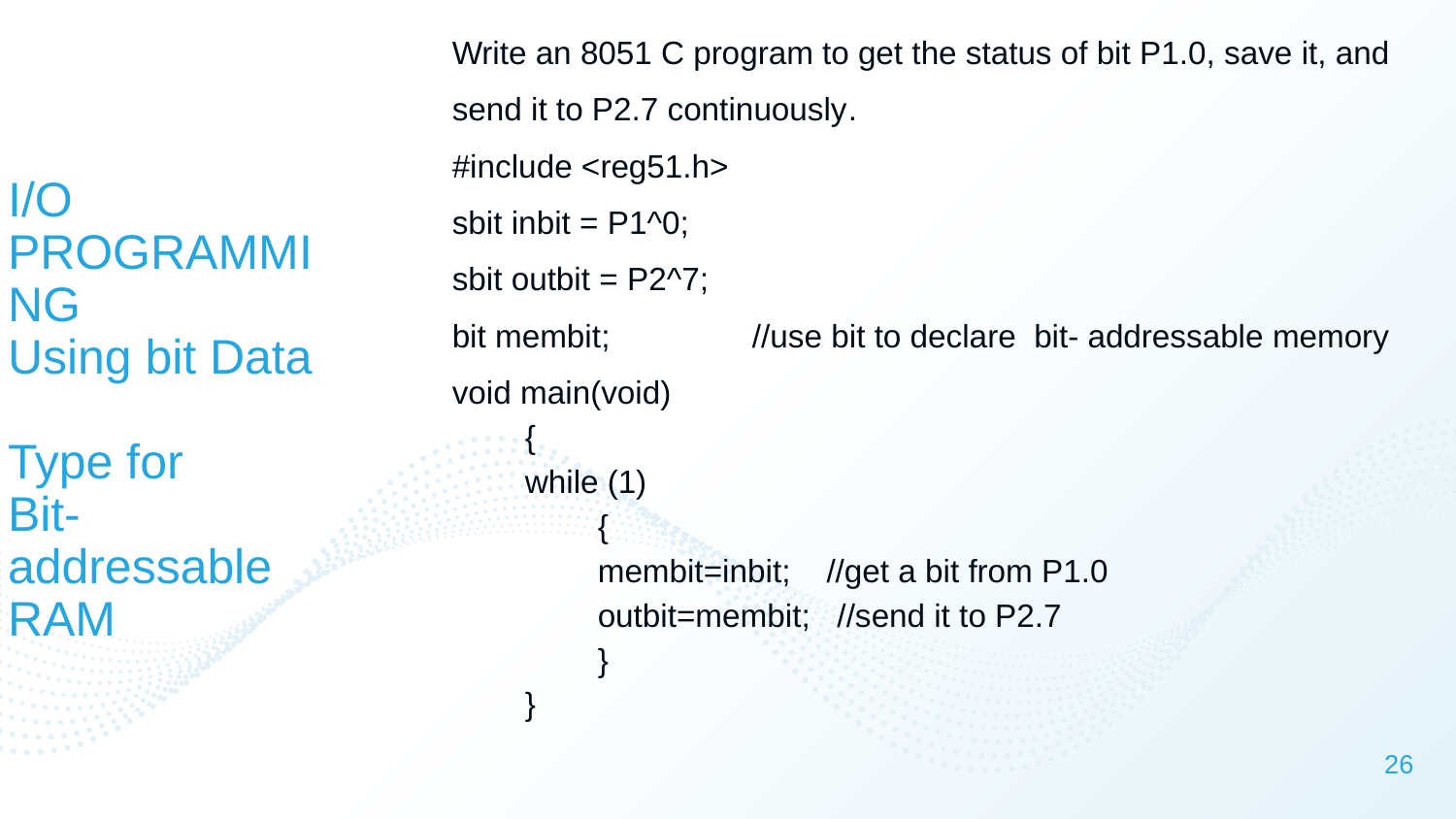

Write an 8051 C program to get the status of bit P1.0, save it, and
send it to P2.7 continuously.
#include <reg51.h>
sbit inbit = P1^0;
sbit outbit = P2^7;
bit membit;	 //use bit to declare  bit- addressable memory
void main(void)
{
while (1)
{
membit=inbit;    //get a bit from P1.0
outbit=membit;   //send it to P2.7
}
}
# I/O PROGRAMMING Using bit Data Type for Bit-addressable RAM
26